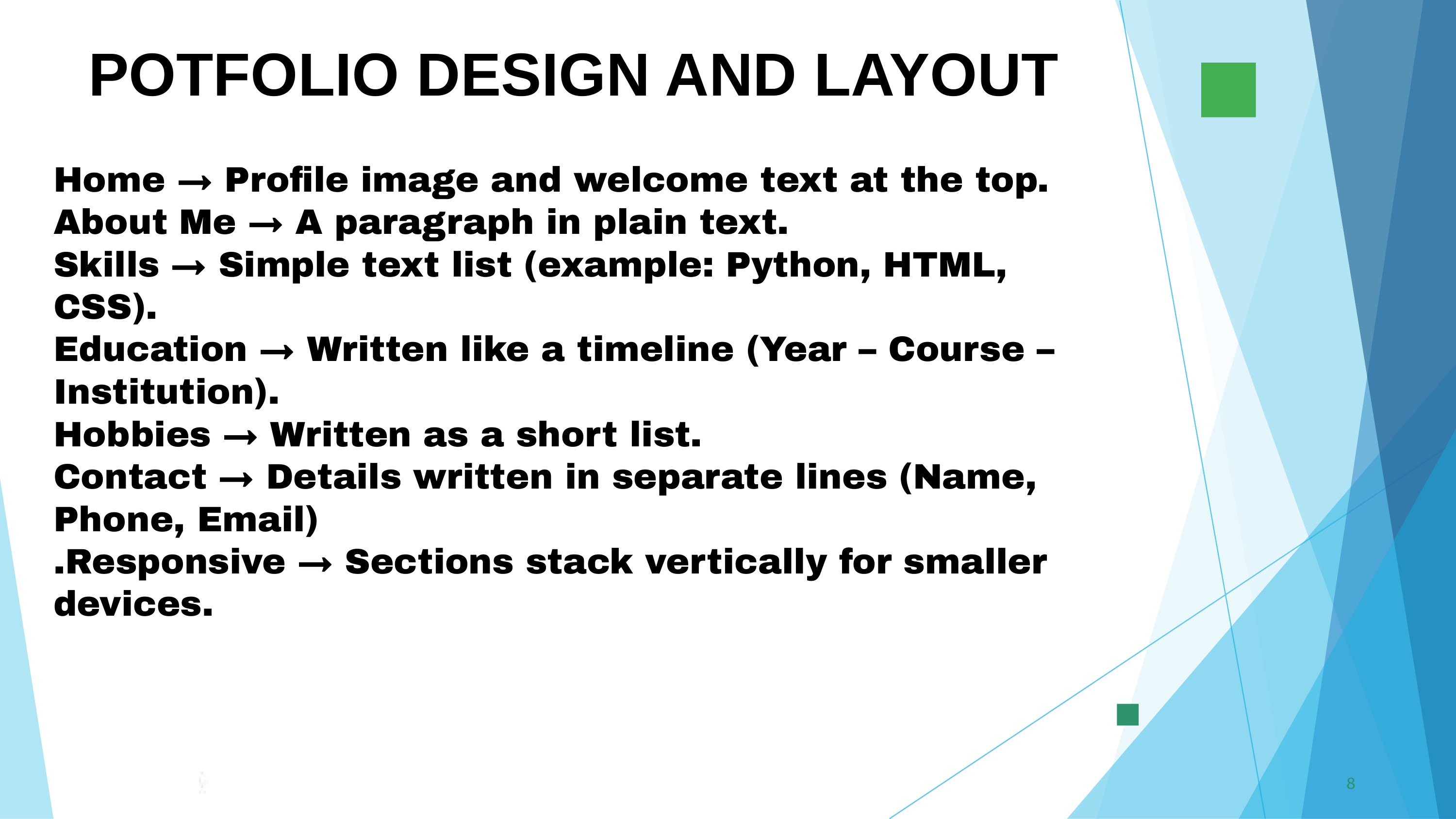

POTFOLIO DESIGN AND LAYOUT

Home → Profile image and welcome text at the top.
About Me → A paragraph in plain text.
Skills → Simple text list (example: Python, HTML, CSS).
Education → Written like a timeline (Year – Course – Institution).
Hobbies → Written as a short list.
Contact → Details written in separate lines (Name, Phone, Email)
.Responsive → Sections stack vertically for smaller devices.

8